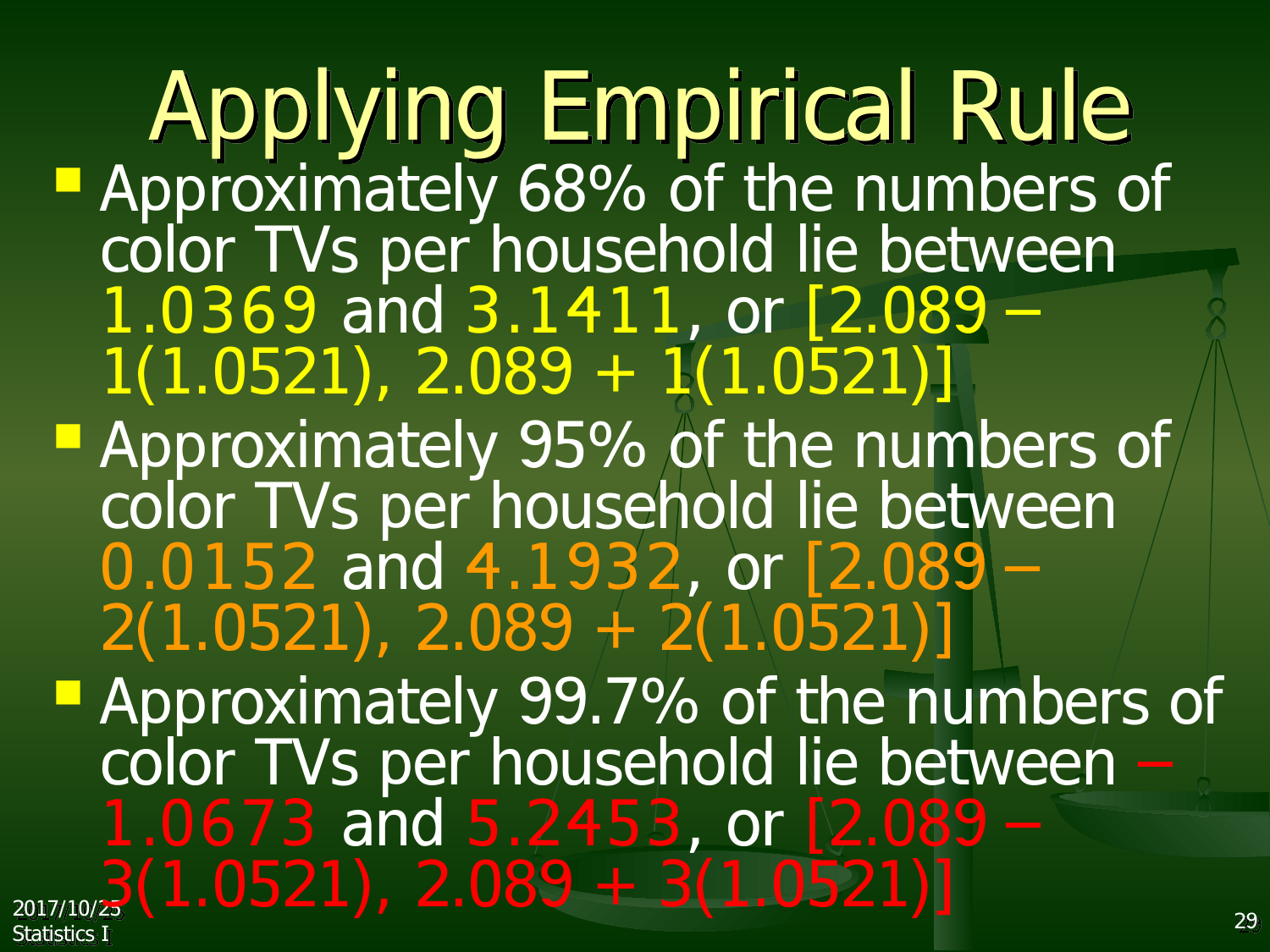

# Applying Empirical Rule
Approximately 68% of the numbers of color TVs per household lie between 1.0369 and 3.1411, or [2.089 – 1(1.0521), 2.089 + 1(1.0521)]
Approximately 95% of the numbers of color TVs per household lie between 0.0152 and 4.1932, or [2.089 – 2(1.0521), 2.089 + 2(1.0521)]
Approximately 99.7% of the numbers of color TVs per household lie between –1.0673 and 5.2453, or [2.089 – 3(1.0521), 2.089 + 3(1.0521)]
2017/10/25
Statistics I
29